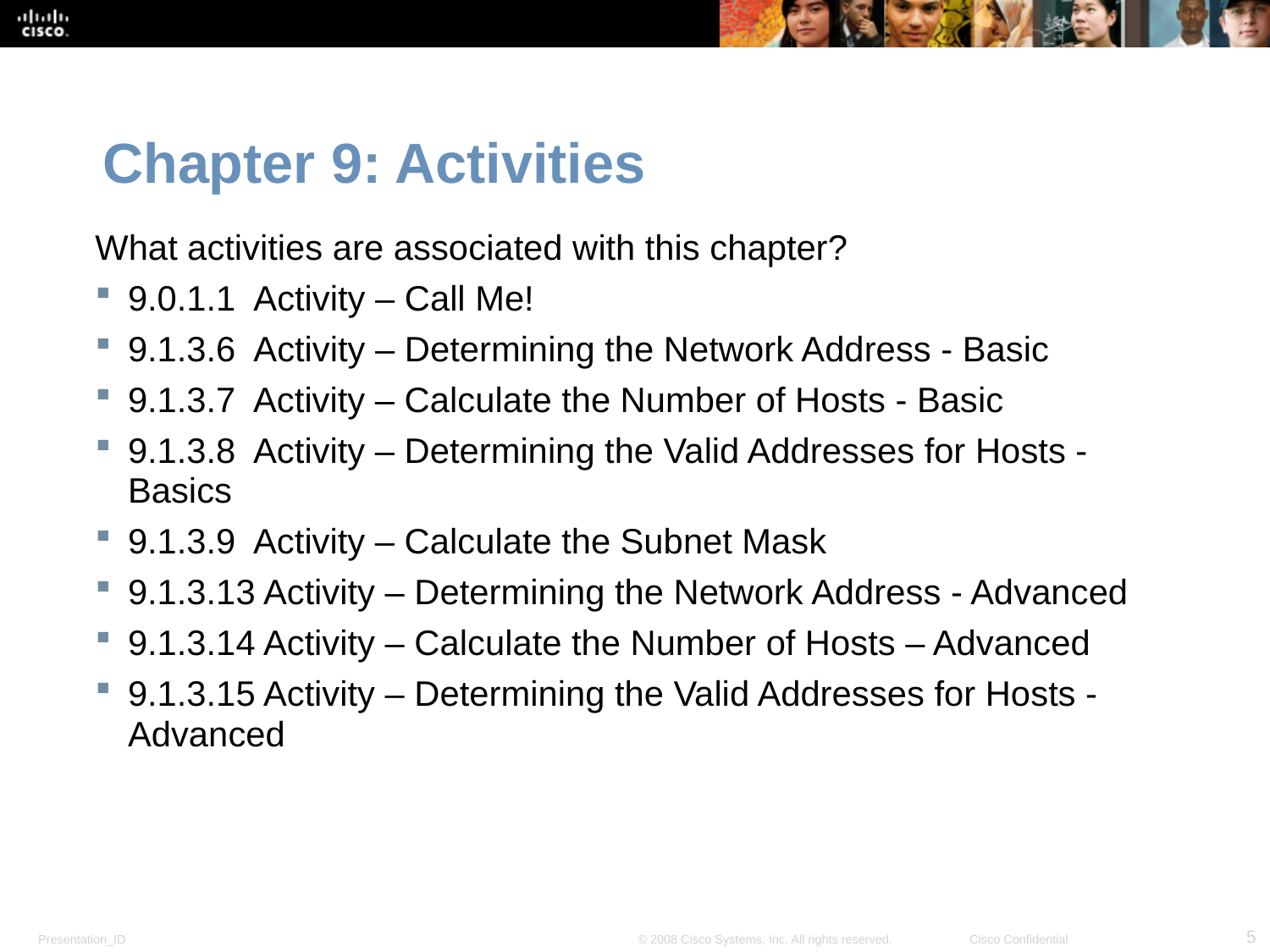

Chapter 9: Activities
What activities are associated with this chapter?
9.0.1.1  Activity – Call Me!
9.1.3.6  Activity – Determining the Network Address - Basic
9.1.3.7  Activity – Calculate the Number of Hosts - Basic
9.1.3.8  Activity – Determining the Valid Addresses for Hosts - Basics
9.1.3.9  Activity – Calculate the Subnet Mask
9.1.3.13 Activity – Determining the Network Address - Advanced
9.1.3.14 Activity – Calculate the Number of Hosts – Advanced
9.1.3.15 Activity – Determining the Valid Addresses for Hosts - Advanced